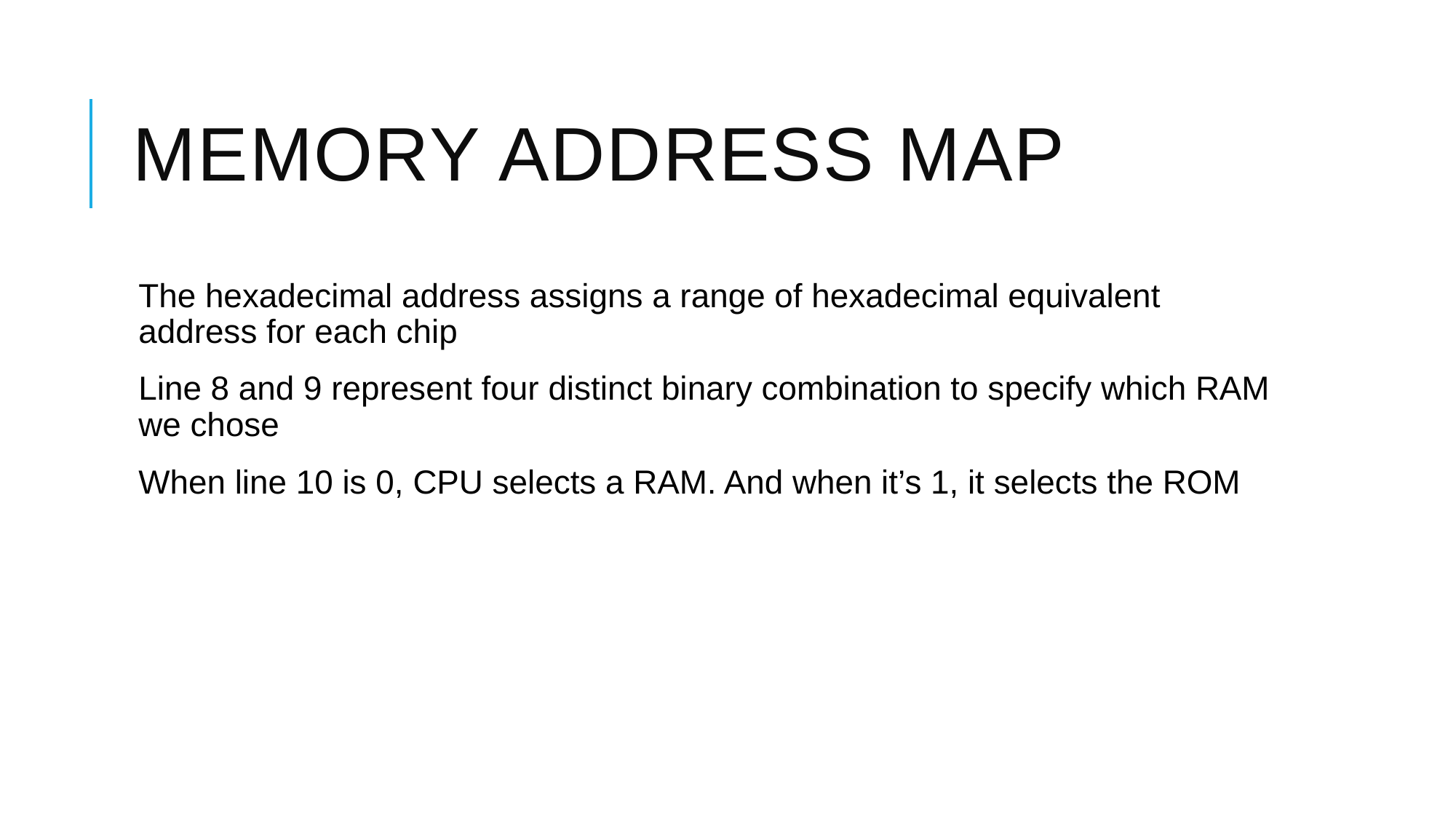

# Memory Address Map
The hexadecimal address assigns a range of hexadecimal equivalent address for each chip
Line 8 and 9 represent four distinct binary combination to specify which RAM we chose
When line 10 is 0, CPU selects a RAM. And when it’s 1, it selects the ROM